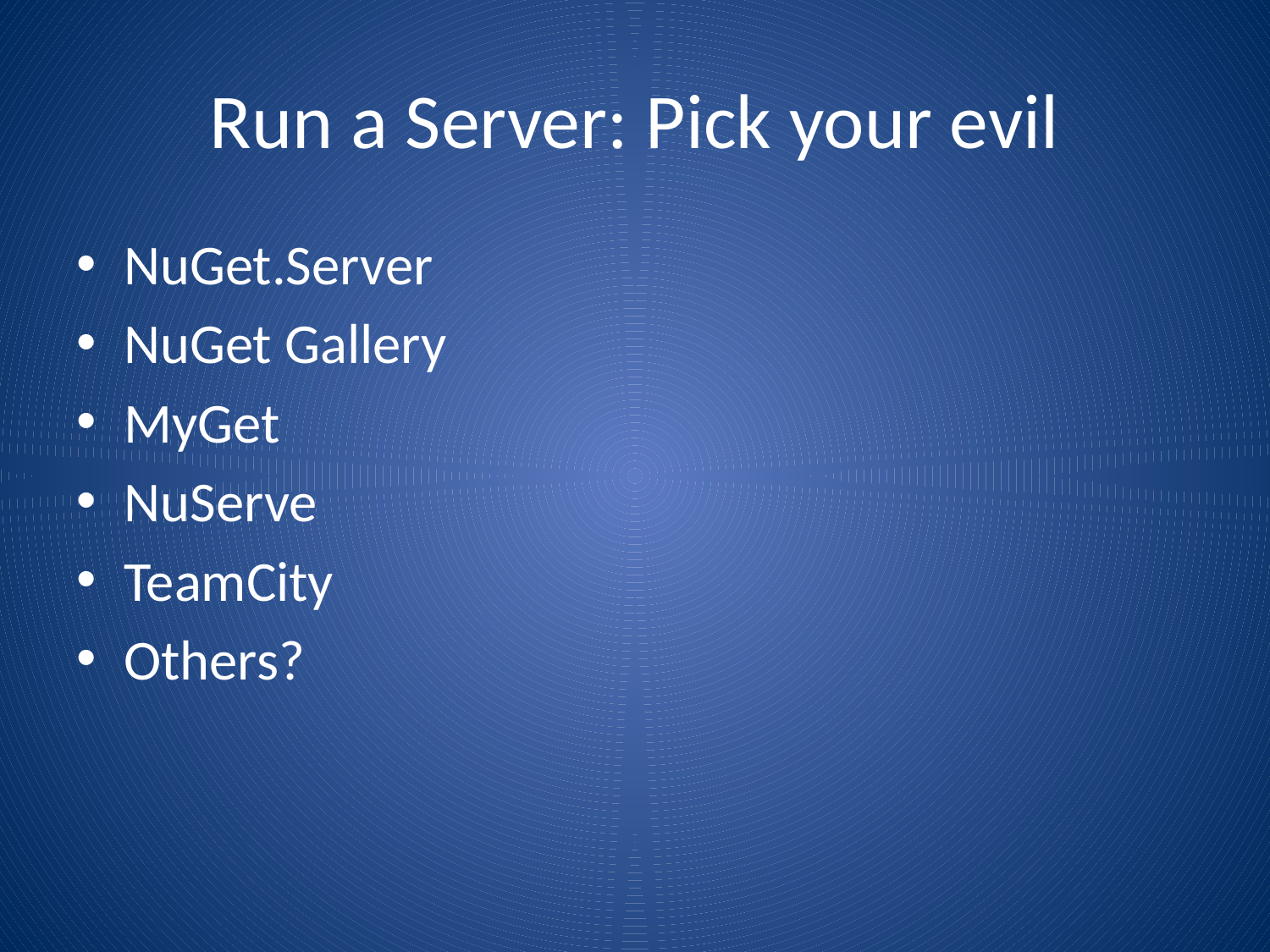

# Run a Server: Pick your evil
NuGet.Server
NuGet Gallery
MyGet
NuServe
TeamCity
Others?